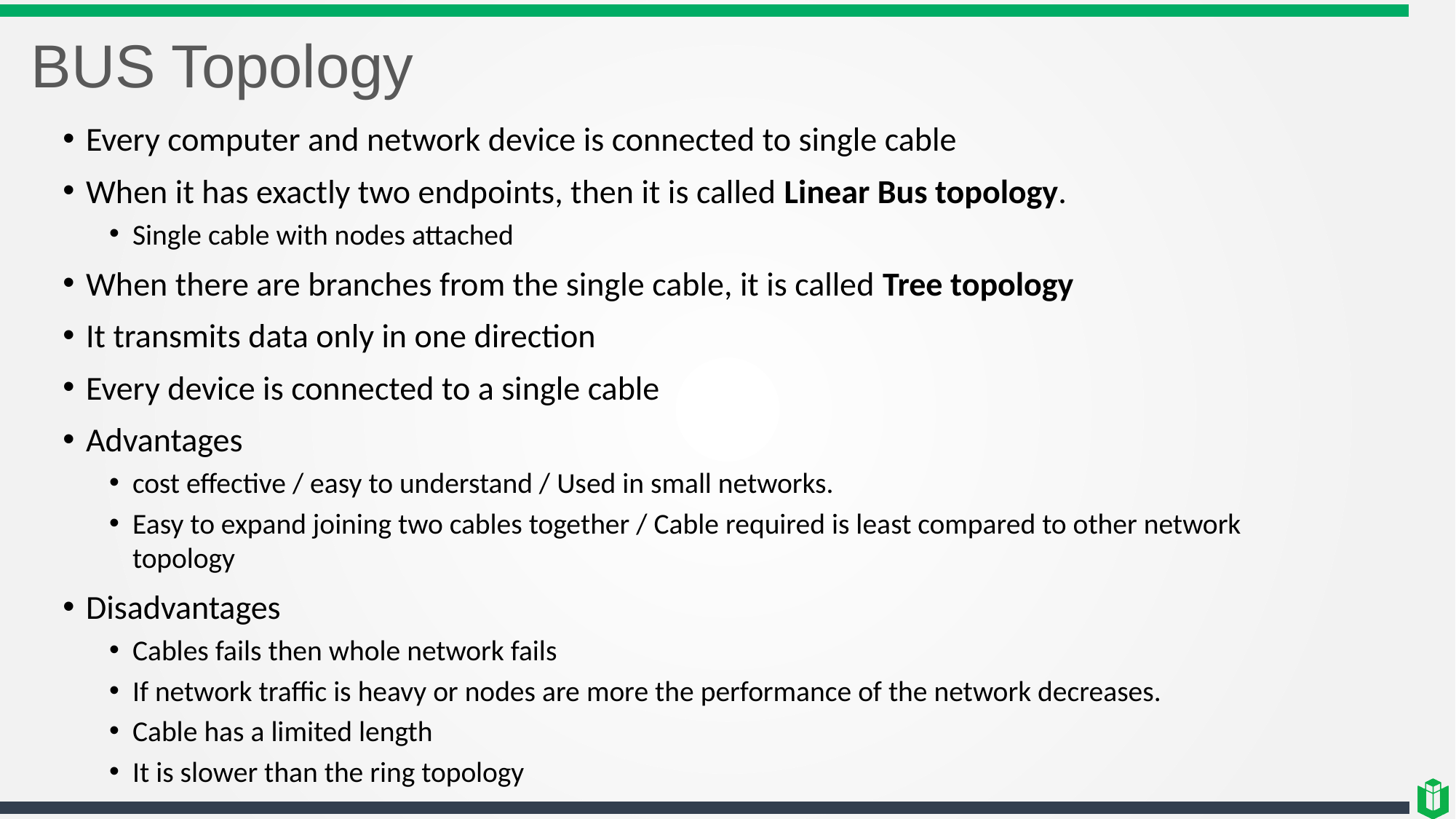

# BUS Topology
Every computer and network device is connected to single cable
When it has exactly two endpoints, then it is called Linear Bus topology.
Single cable with nodes attached
When there are branches from the single cable, it is called Tree topology
It transmits data only in one direction
Every device is connected to a single cable
Advantages
cost effective / easy to understand / Used in small networks.
Easy to expand joining two cables together / Cable required is least compared to other network topology
Disadvantages
Cables fails then whole network fails
If network traffic is heavy or nodes are more the performance of the network decreases.
Cable has a limited length
It is slower than the ring topology